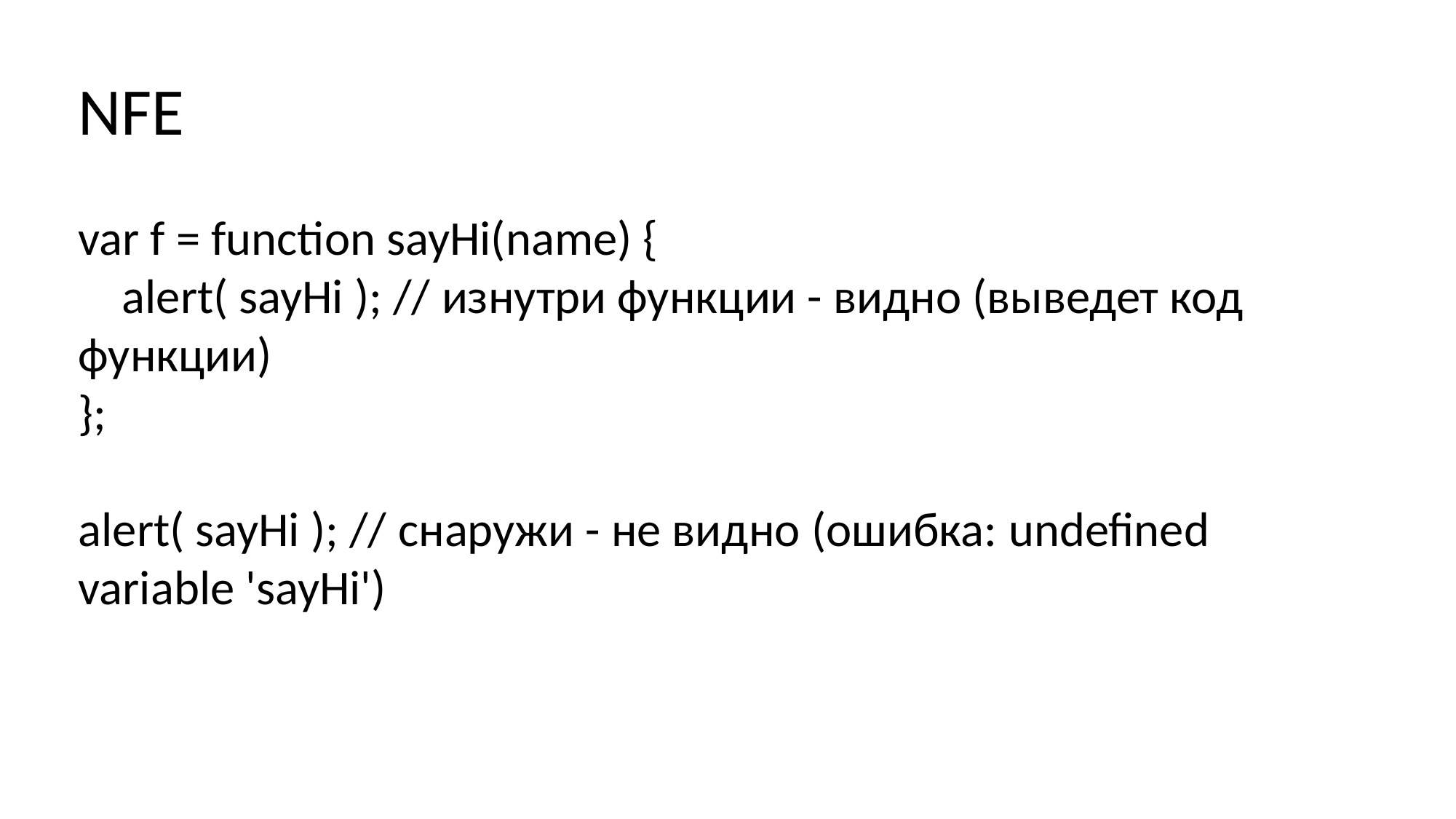

NFE

var f = function sayHi(name) {
    alert( sayHi ); // изнутри функции - видно (выведет код функции)
};

alert( sayHi ); // снаружи - не видно (ошибка: undefined variable 'sayHi')